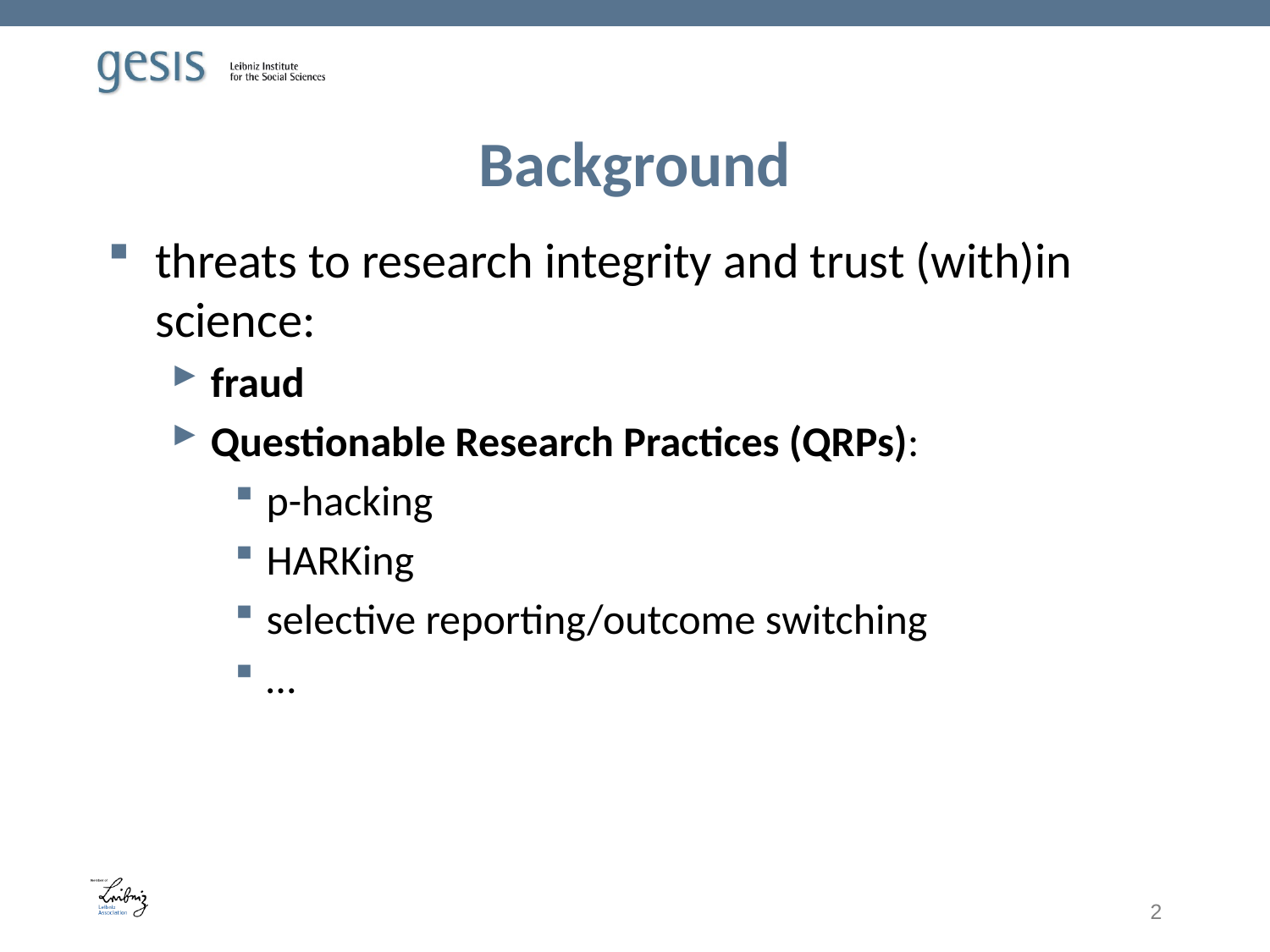

# Background
threats to research integrity and trust (with)in science:
fraud
Questionable Research Practices (QRPs):
p-hacking
HARKing
selective reporting/outcome switching
…
2